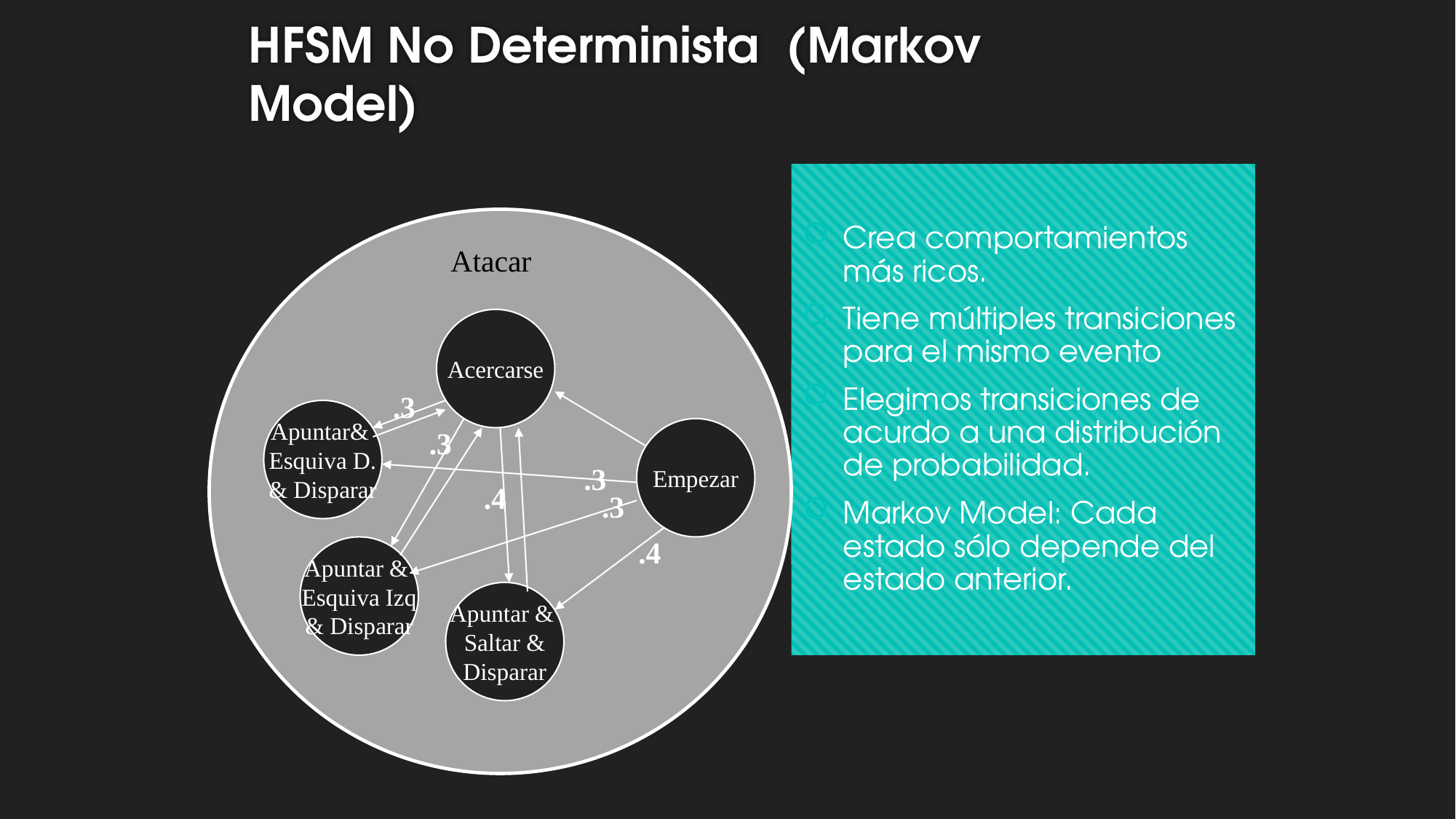

# HFSM No Determinista  (Markov Model)
Crea comportamientos más ricos.
Tiene múltiples transiciones para el mismo evento
Elegimos transiciones de acurdo a una distribución de probabilidad.
Markov Model: Cada estado sólo depende del estado anterior.

Atacar
Acercarse

.3
.3
.3
.4
.3
.4
Apuntar&
Esquiva D.
& Disparar

Apuntar &
Esquiva Izq
& Disparar
Empezar

Apuntar &
Saltar &
Disparar